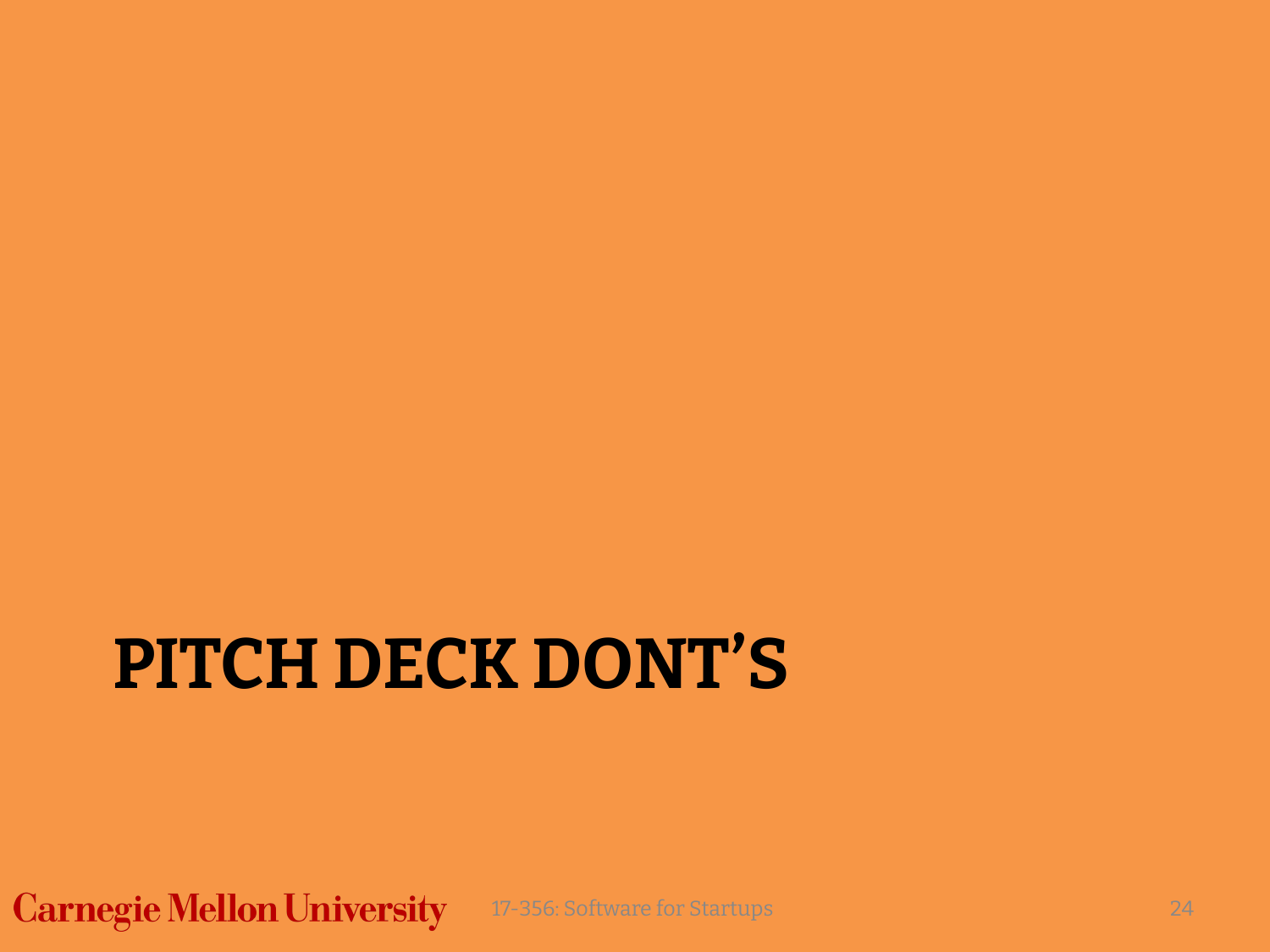

# PITCH DECK DONT’S
17-356: Software for Startups
24